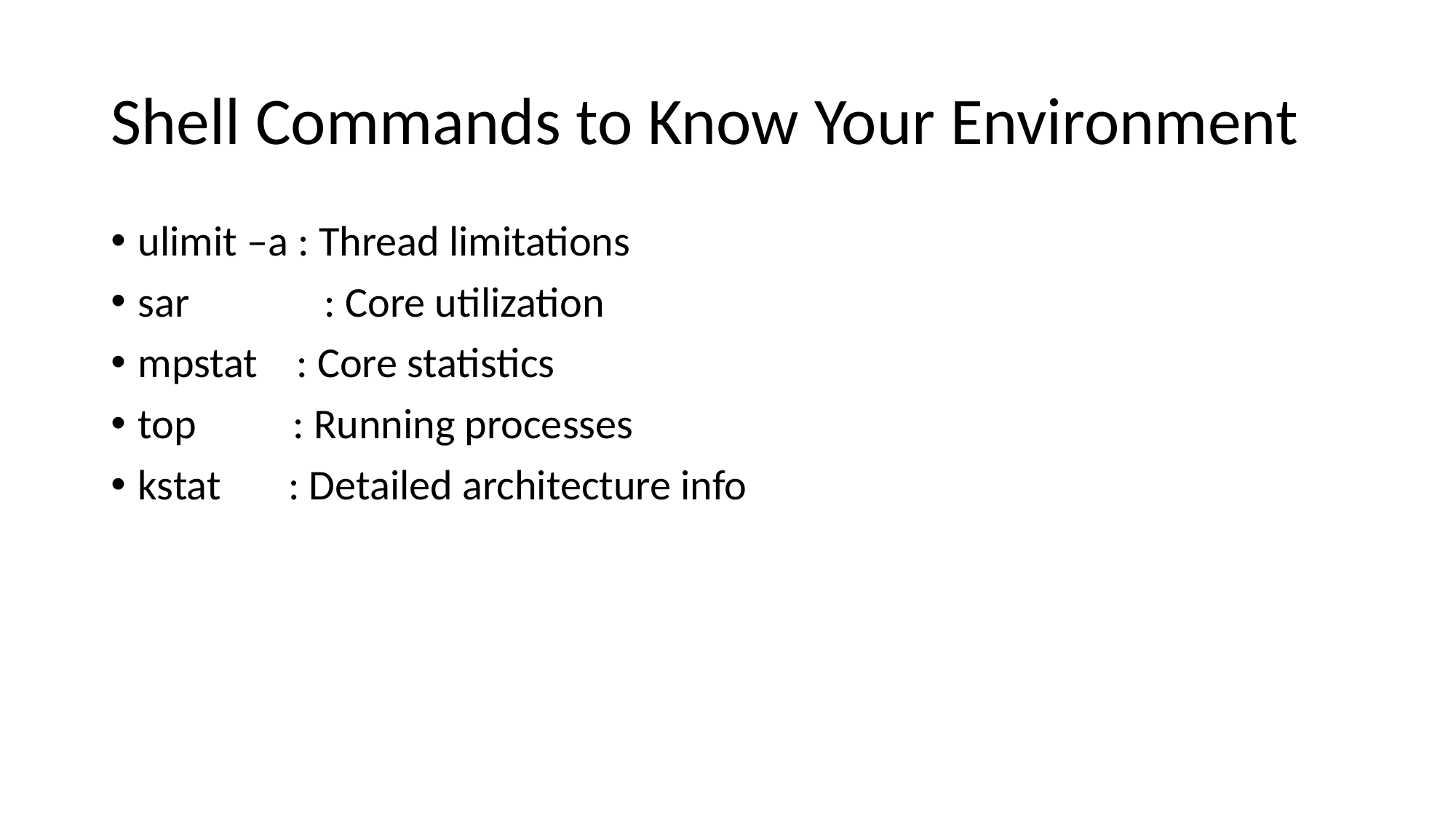

# Shell Commands to Know Your Environment
ulimit –a : Thread limitations
sar	        : Core utilization
mpstat    : Core statistics
top          : Running processes
kstat       : Detailed architecture info